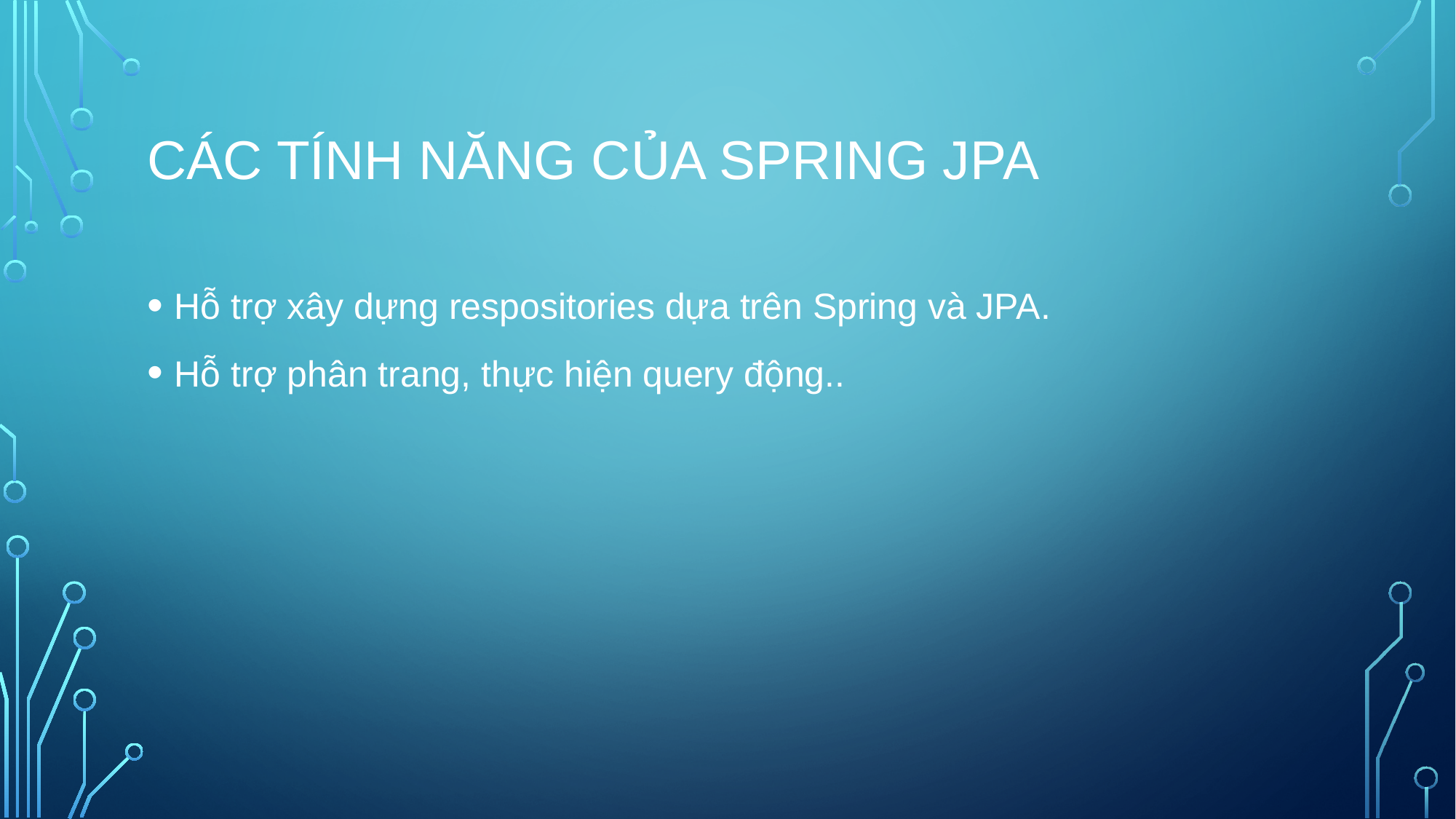

# CÁC TÍNH NĂNG CỦA SPRING JPA
Hỗ trợ xây dựng respositories dựa trên Spring và JPA.
Hỗ trợ phân trang, thực hiện query động..